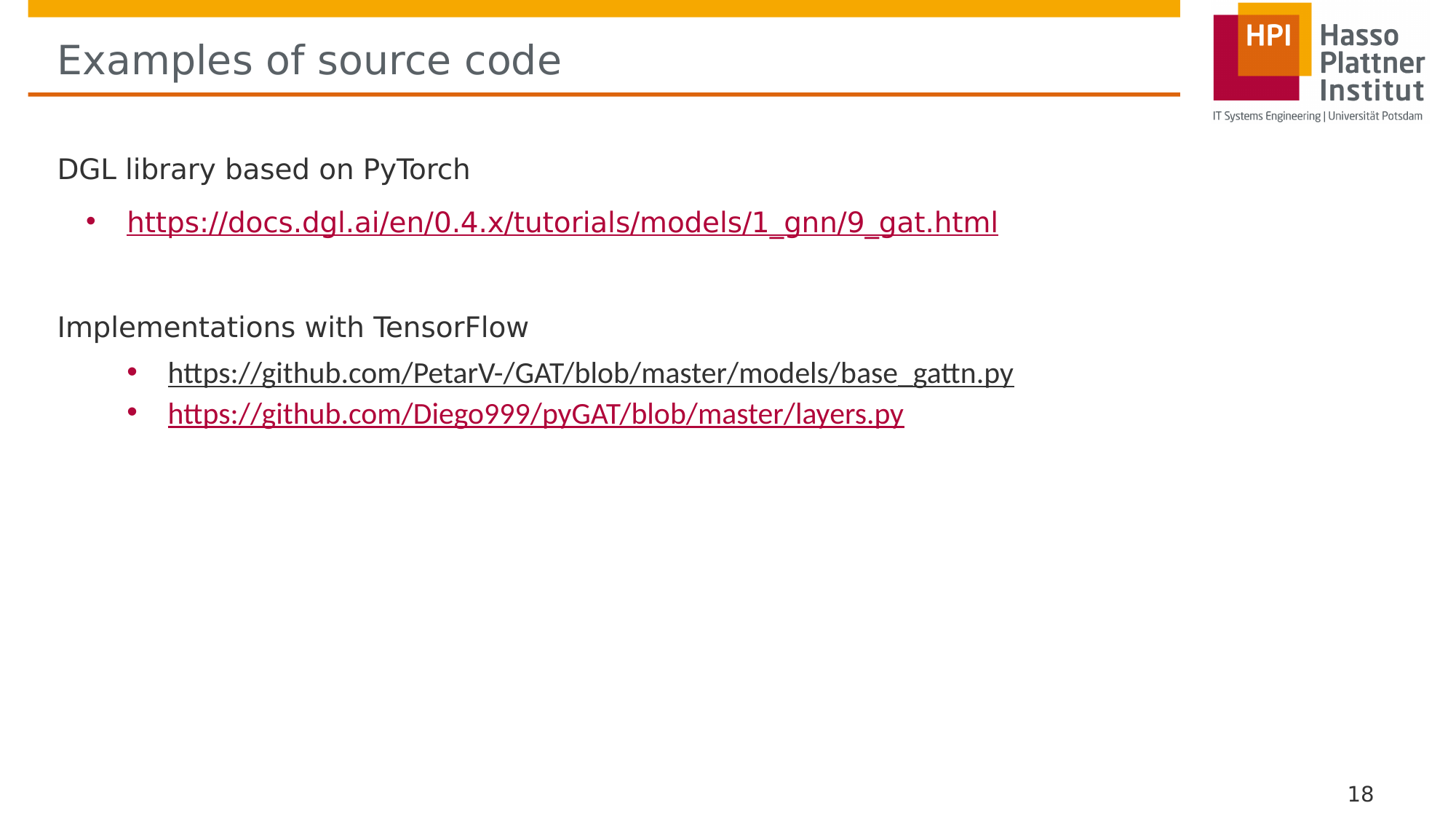

# Examples of source code
DGL library based on PyTorch
https://docs.dgl.ai/en/0.4.x/tutorials/models/1_gnn/9_gat.html

Implementations with TensorFlow
https://github.com/PetarV-/GAT/blob/master/models/base_gattn.py
https://github.com/Diego999/pyGAT/blob/master/layers.py

18